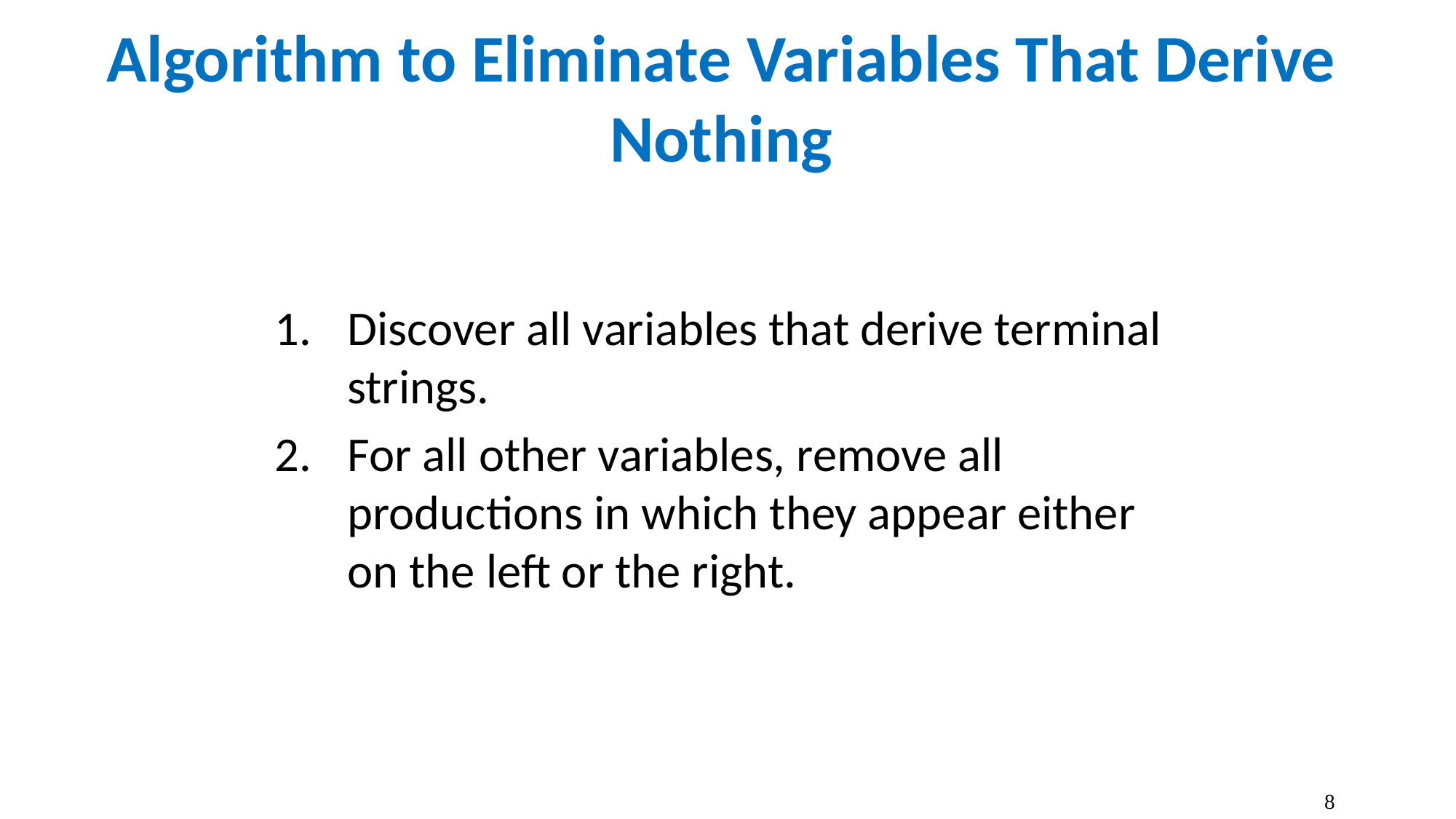

# Algorithm to Eliminate Variables That Derive Nothing
Discover all variables that derive terminal strings.
For all other variables, remove all productions in which they appear either on the left or the right.
8